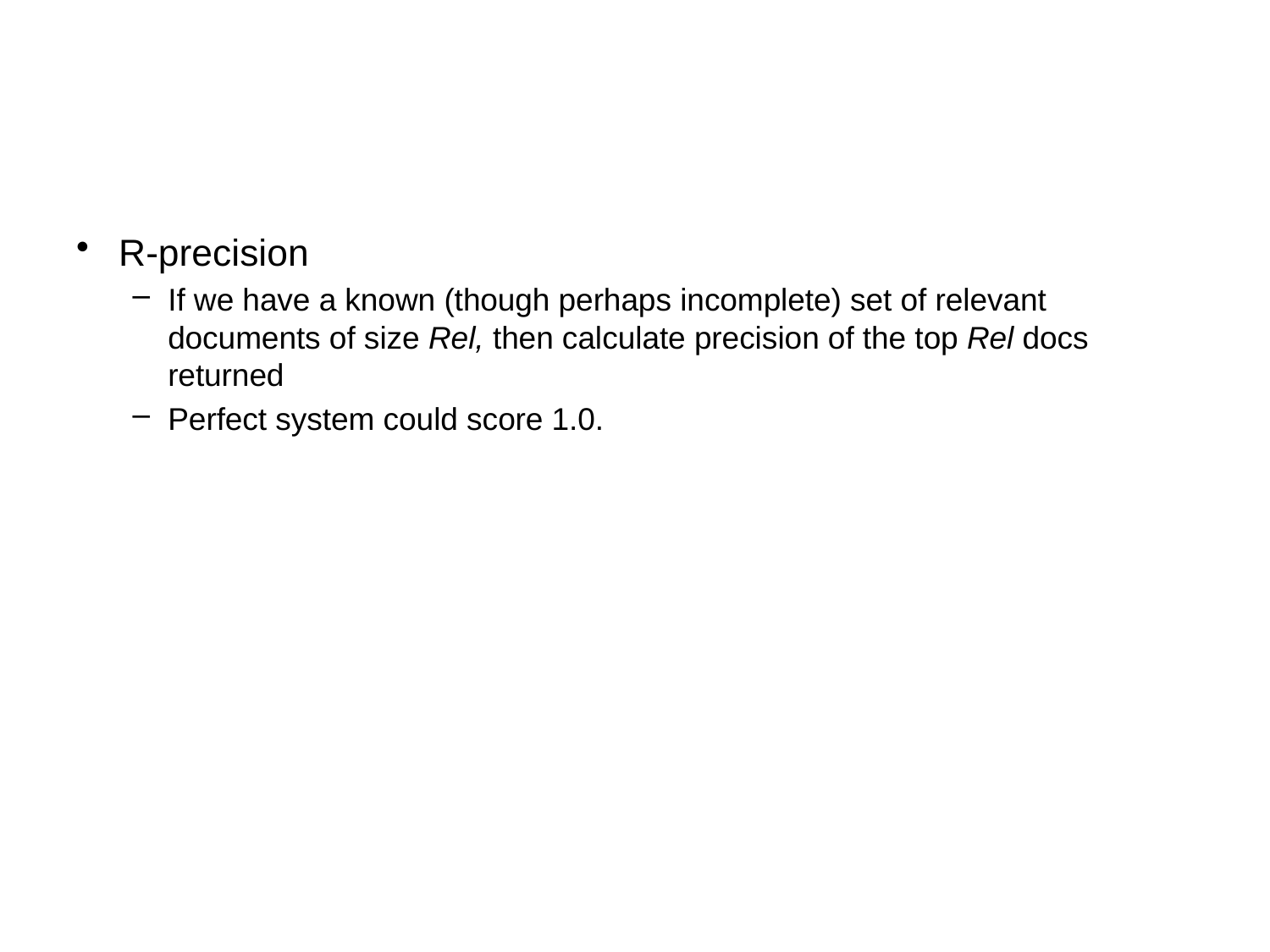

#
R-precision
If we have a known (though perhaps incomplete) set of relevant documents of size Rel, then calculate precision of the top Rel docs returned
Perfect system could score 1.0.